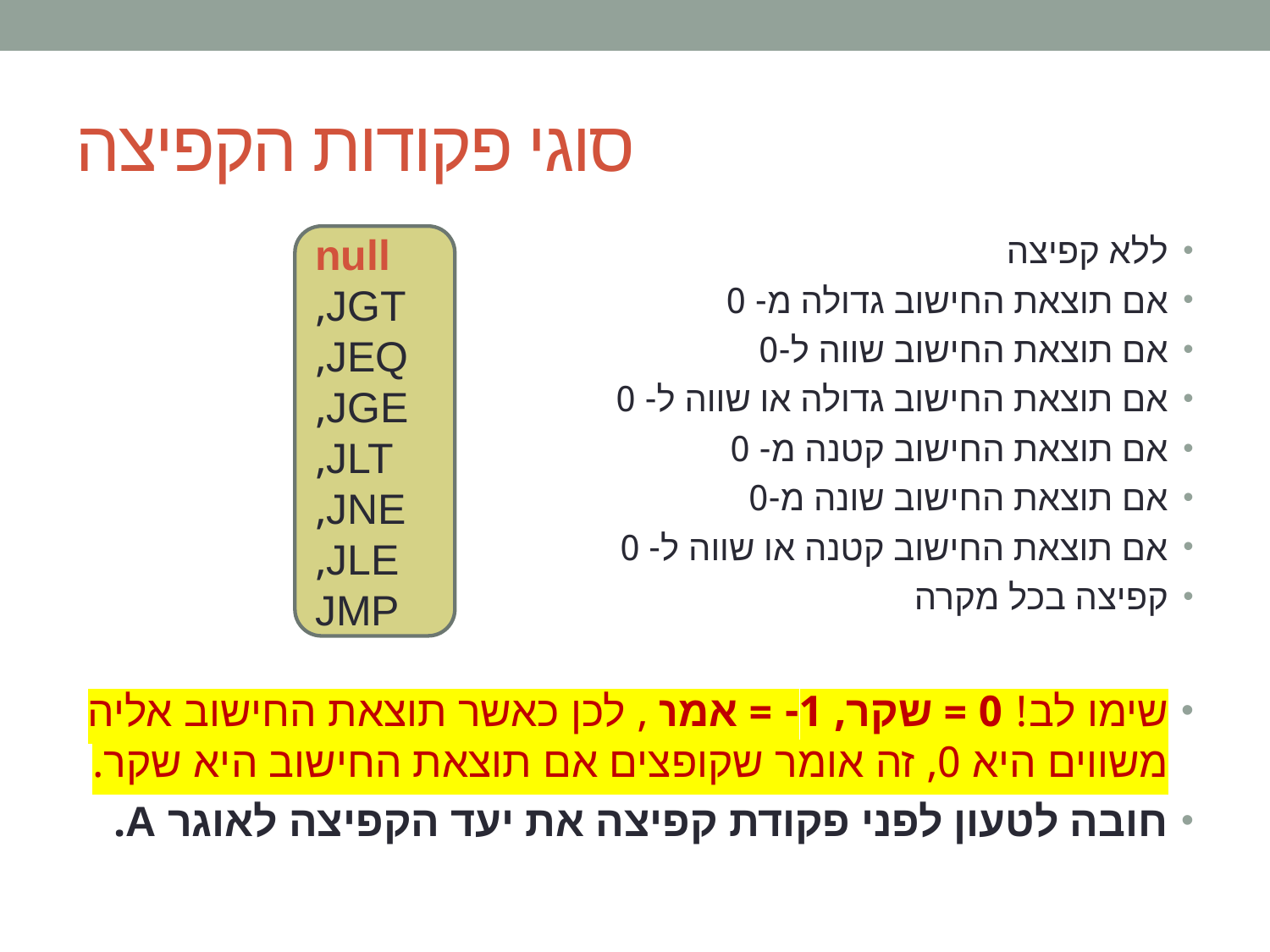

# סוגי פקודות הקפיצה
ללא קפיצה
אם תוצאת החישוב גדולה מ- 0
אם תוצאת החישוב שווה ל-0
אם תוצאת החישוב גדולה או שווה ל- 0
אם תוצאת החישוב קטנה מ- 0
אם תוצאת החישוב שונה מ-0
אם תוצאת החישוב קטנה או שווה ל- 0
קפיצה בכל מקרה

שימו לב! 0 = שקר, 1- = אמת, לכן כאשר תוצאת החישוב אליה משווים היא 0, זה אומר שקופצים אם תוצאת החישוב היא שקר.
חובה לטעון לפני פקודת קפיצה את יעד הקפיצה לאוגר A.
null
JGT,
JEQ,
JGE,
JLT,
JNE,
JLE,
JMP